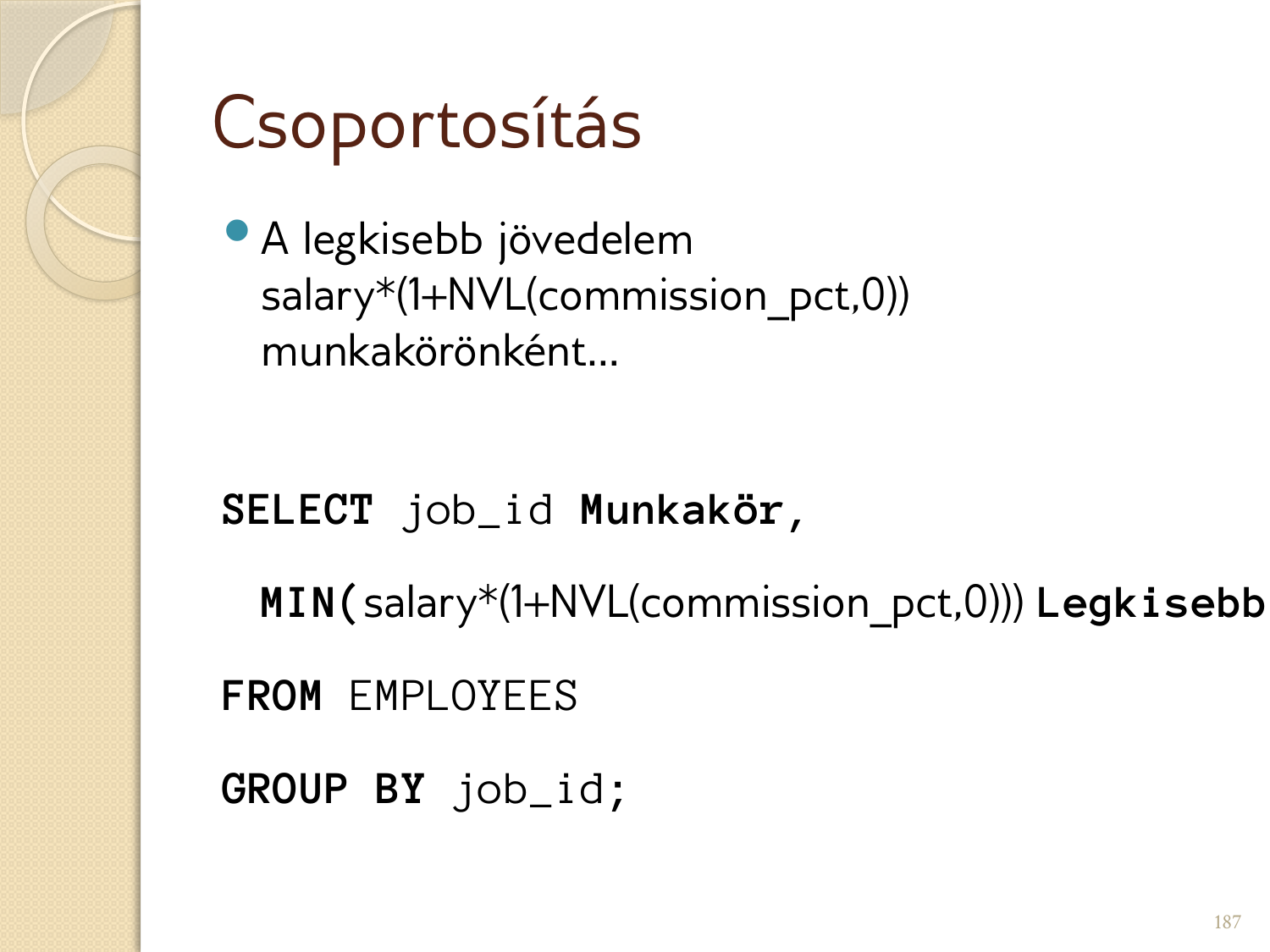

# Csoportosítás
A legkisebb jövedelem salary*(1+NVL(commission_pct,0)) munkakörönként…

SELECT job_id Munkakör,
	MIN(salary*(1+NVL(commission_pct,0))) Legkisebb
FROM EMPLOYEES
GROUP BY job_id;

187